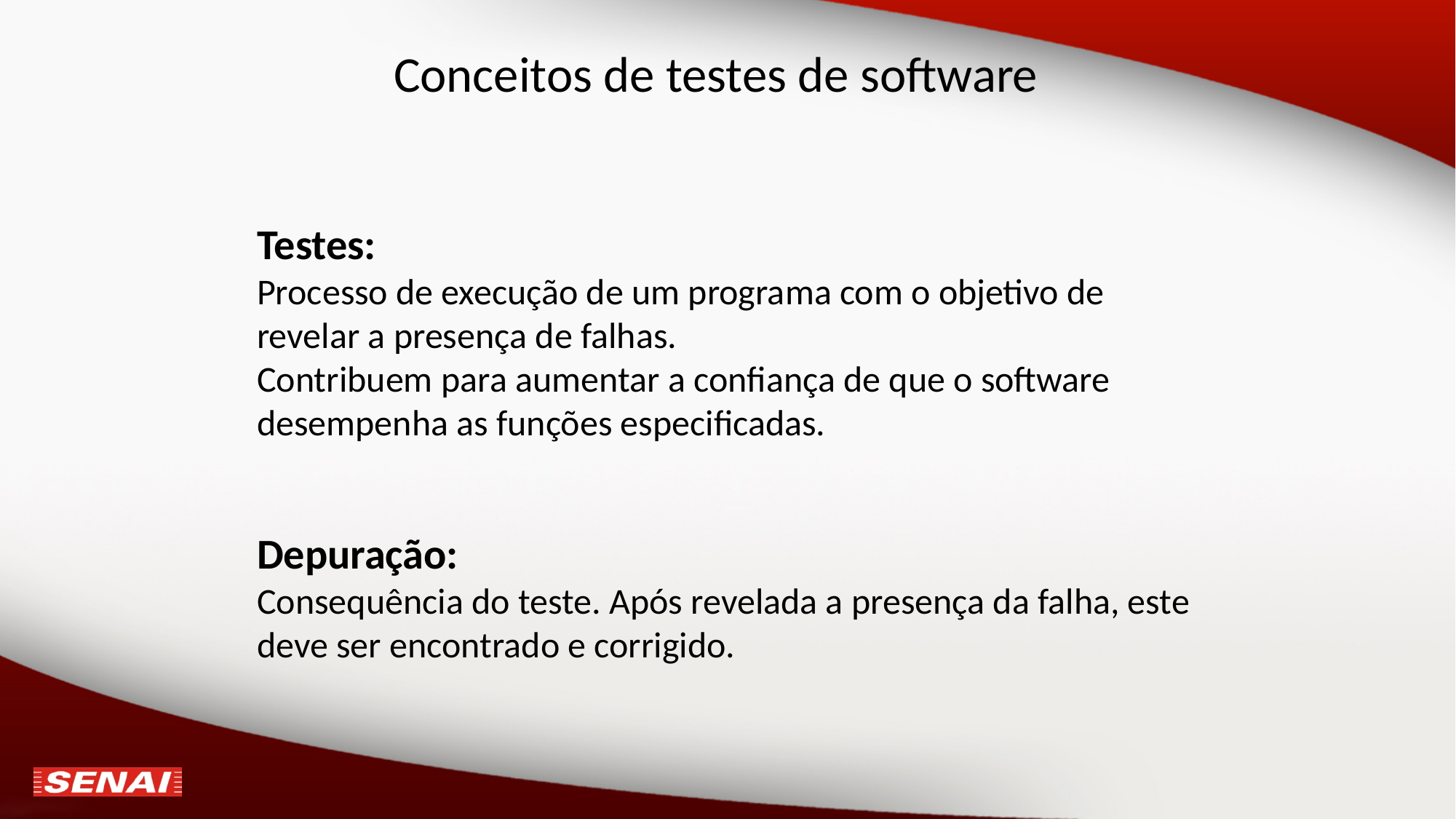

# Conceitos de testes de software
Testes:
Processo de execução de um programa com o objetivo de revelar a presença de falhas.
Contribuem para aumentar a confiança de que o software desempenha as funções especificadas.
Depuração:
Consequência do teste. Após revelada a presença da falha, este deve ser encontrado e corrigido.